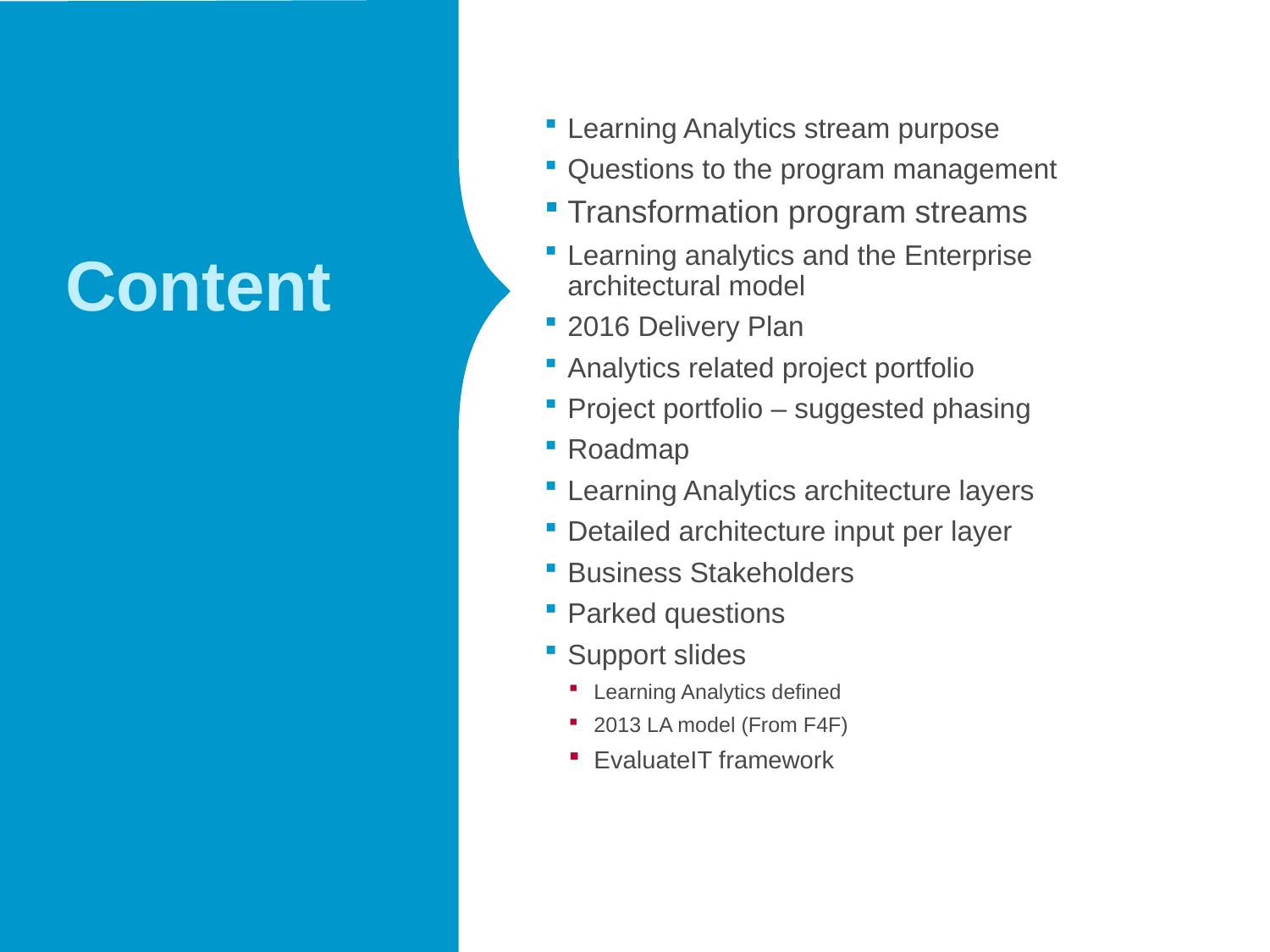

Learning Analytics stream purpose
Questions to the program management
Transformation program streams
Learning analytics and the Enterprise architectural model
2016 Delivery Plan
Analytics related project portfolio
Project portfolio – suggested phasing
Roadmap
Learning Analytics architecture layers
Detailed architecture input per layer
Business Stakeholders
Parked questions
Support slides
Learning Analytics defined
2013 LA model (From F4F)
EvaluateIT framework
# Content